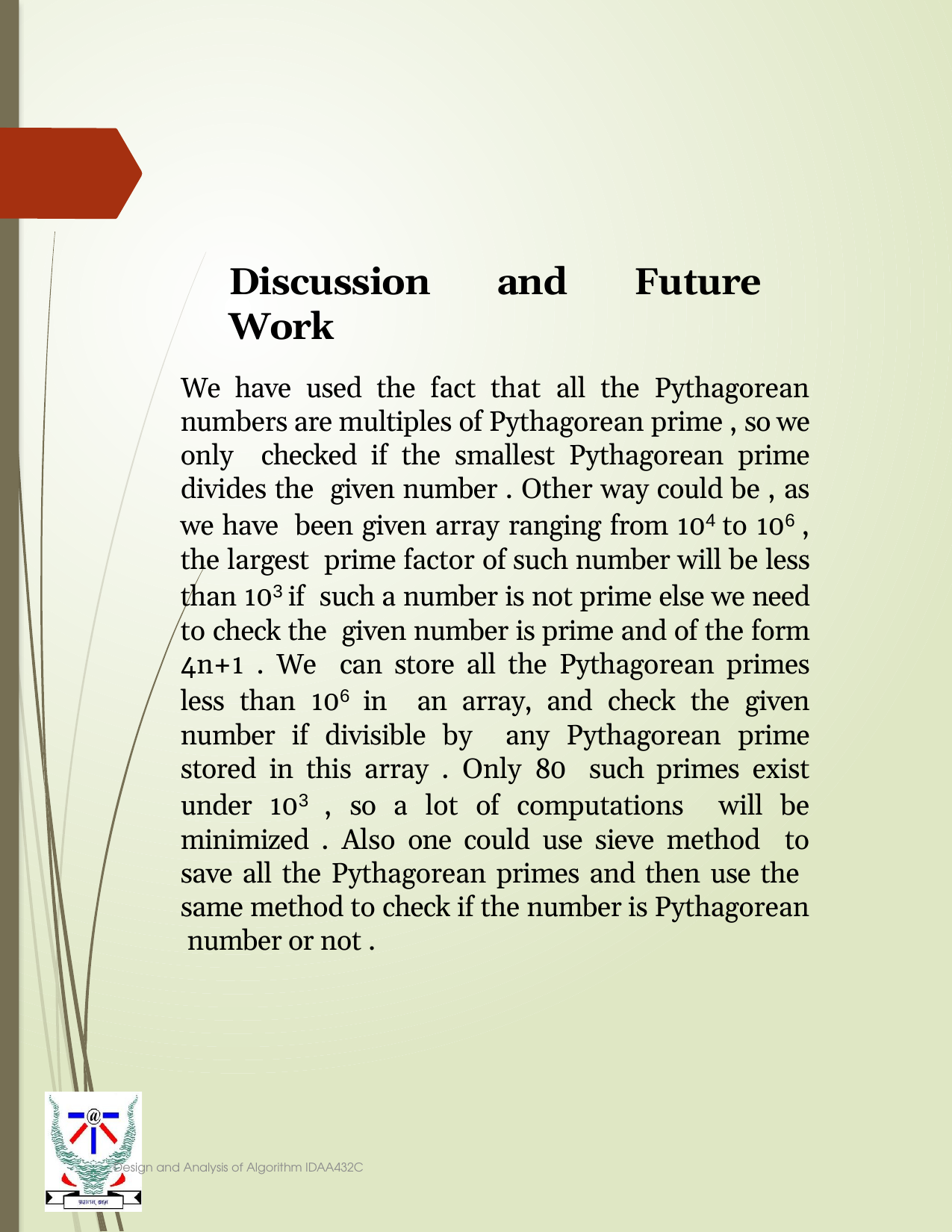

Discussion and Future Work
We have used the fact that all the Pythagorean numbers are multiples of Pythagorean prime , so we only  checked if the smallest Pythagorean prime divides the  given number . Other way could be , as we have  been given array ranging from 104 to 106 , the largest  prime factor of such number will be less than 103 if  such a number is not prime else we need to check the  given number is prime and of the form 4n+1 . We  can store all the Pythagorean primes less than 106 in  an array, and check the given number if divisible by  any Pythagorean prime stored in this array . Only 80  such primes exist under 103 , so a lot of computations  will be minimized . Also one could use sieve method  to save all the Pythagorean primes and then use the  same method to check if the number is Pythagorean  number or not .

Design and Analysis of Algorithm IDAA432C